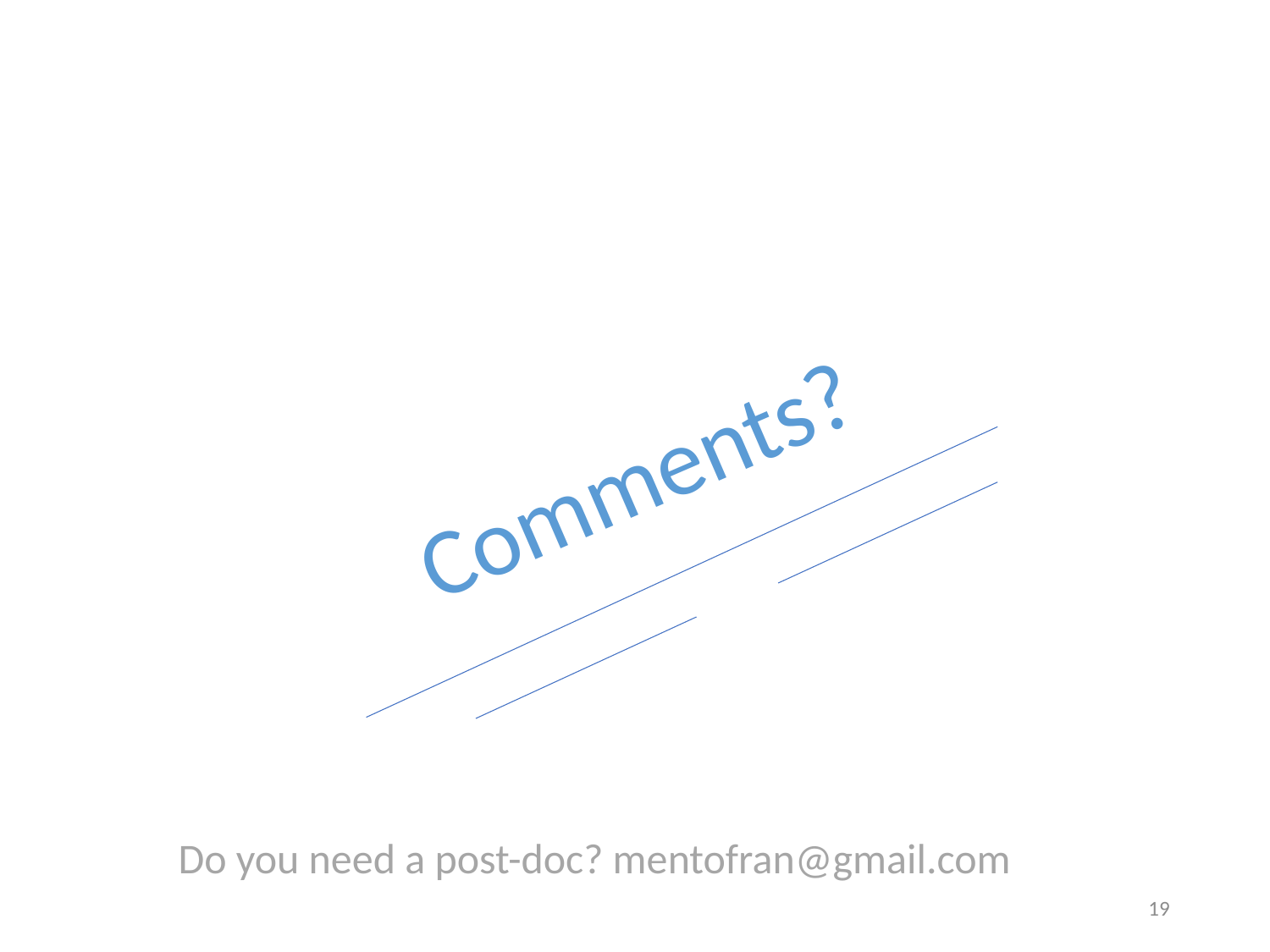

#
Comments?
Do you need a post-doc? mentofran@gmail.com
19